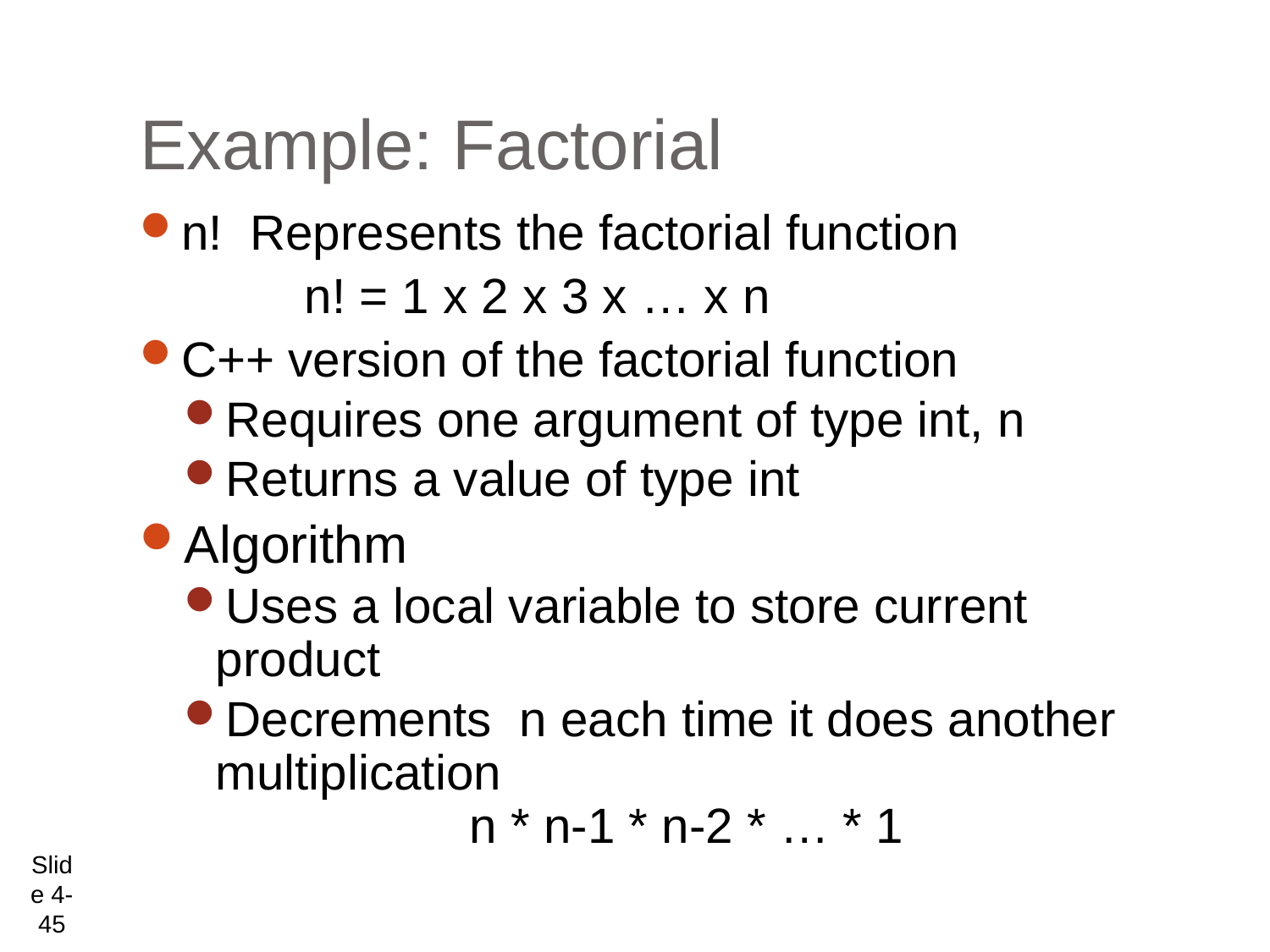

# Example: Factorial
n!  Represents the factorial function
		n! = 1 x 2 x 3 x … x n
C++ version of the factorial function
Requires one argument of type int, n
Returns a value of type int
Algorithm
Uses a local variable to store current product
Decrements  n each time it does another multiplication
    		n * n-1 * n-2 * … * 1

Slide 4- 45